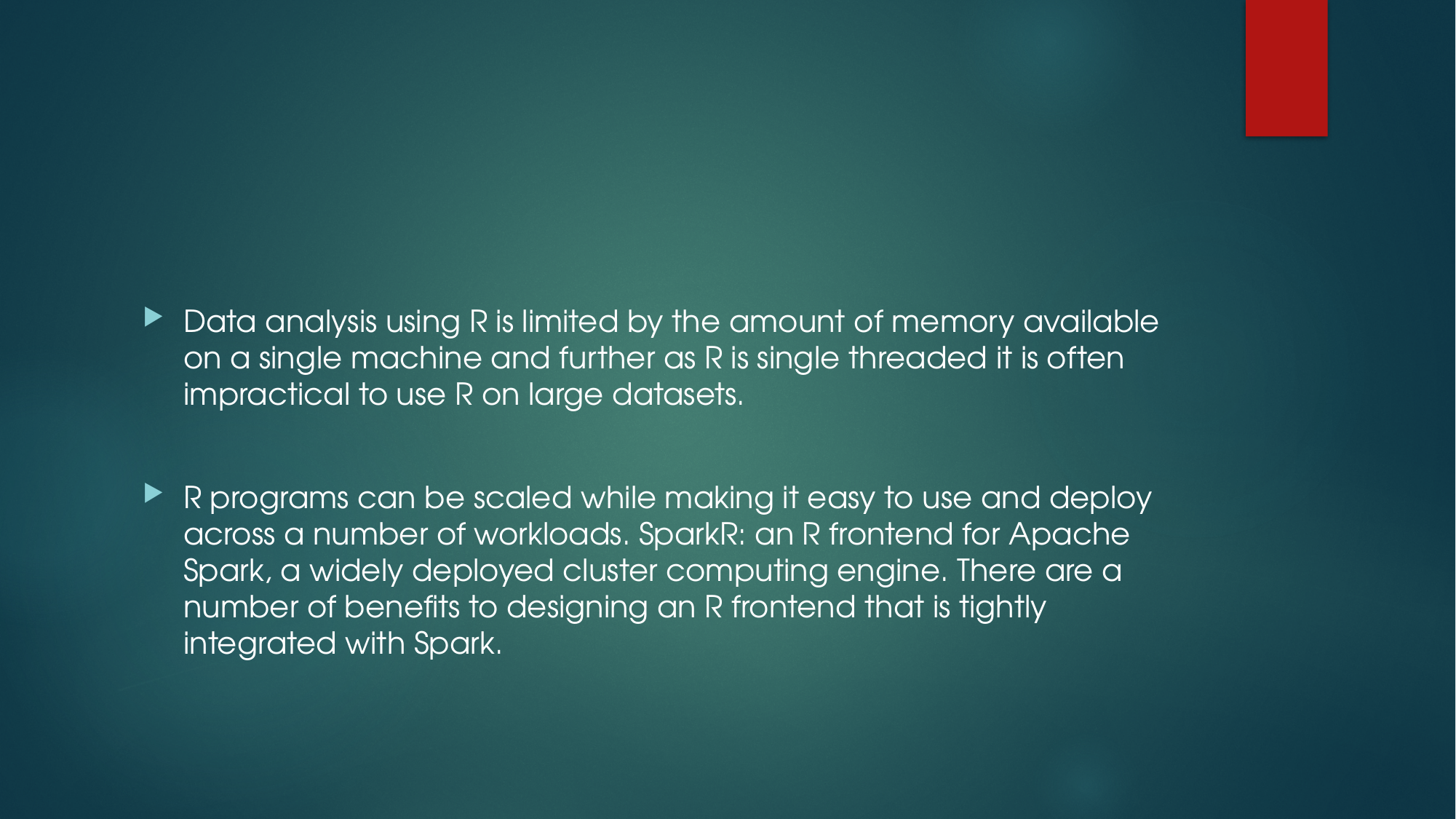

#

Data analysis using R is limited by the amount of memory available on a single machine and further as R is single threaded it is often impractical to use R on large datasets.

R programs can be scaled while making it easy to use and deploy across a number of workloads. SparkR: an R frontend for Apache Spark, a widely deployed cluster computing engine. There are a number of benefits to designing an R frontend that is tightly integrated with Spark.